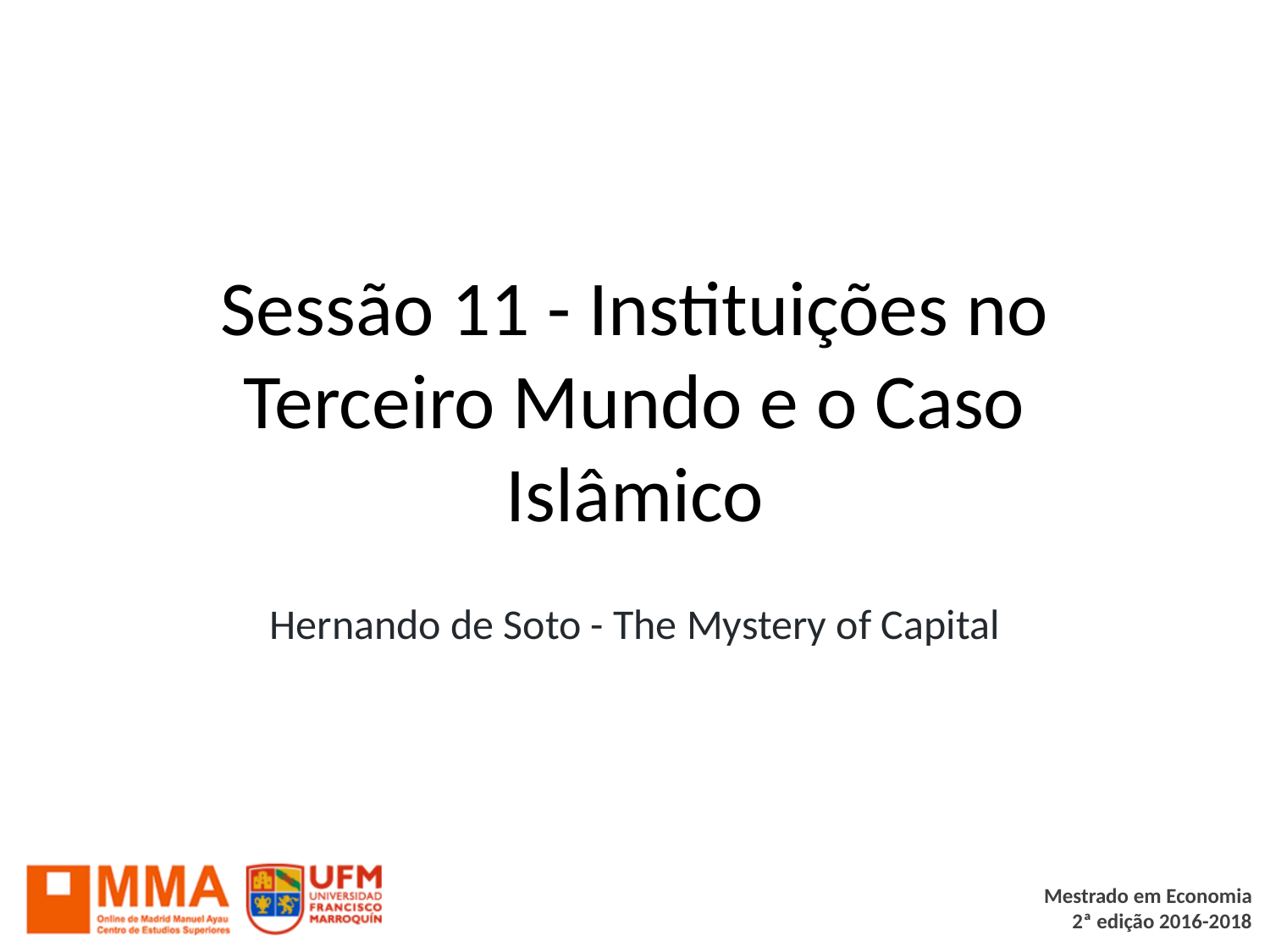

# Sessão 11 - Instituições no Terceiro Mundo e o Caso Islâmico

Hernando de Soto - The Mystery of Capital